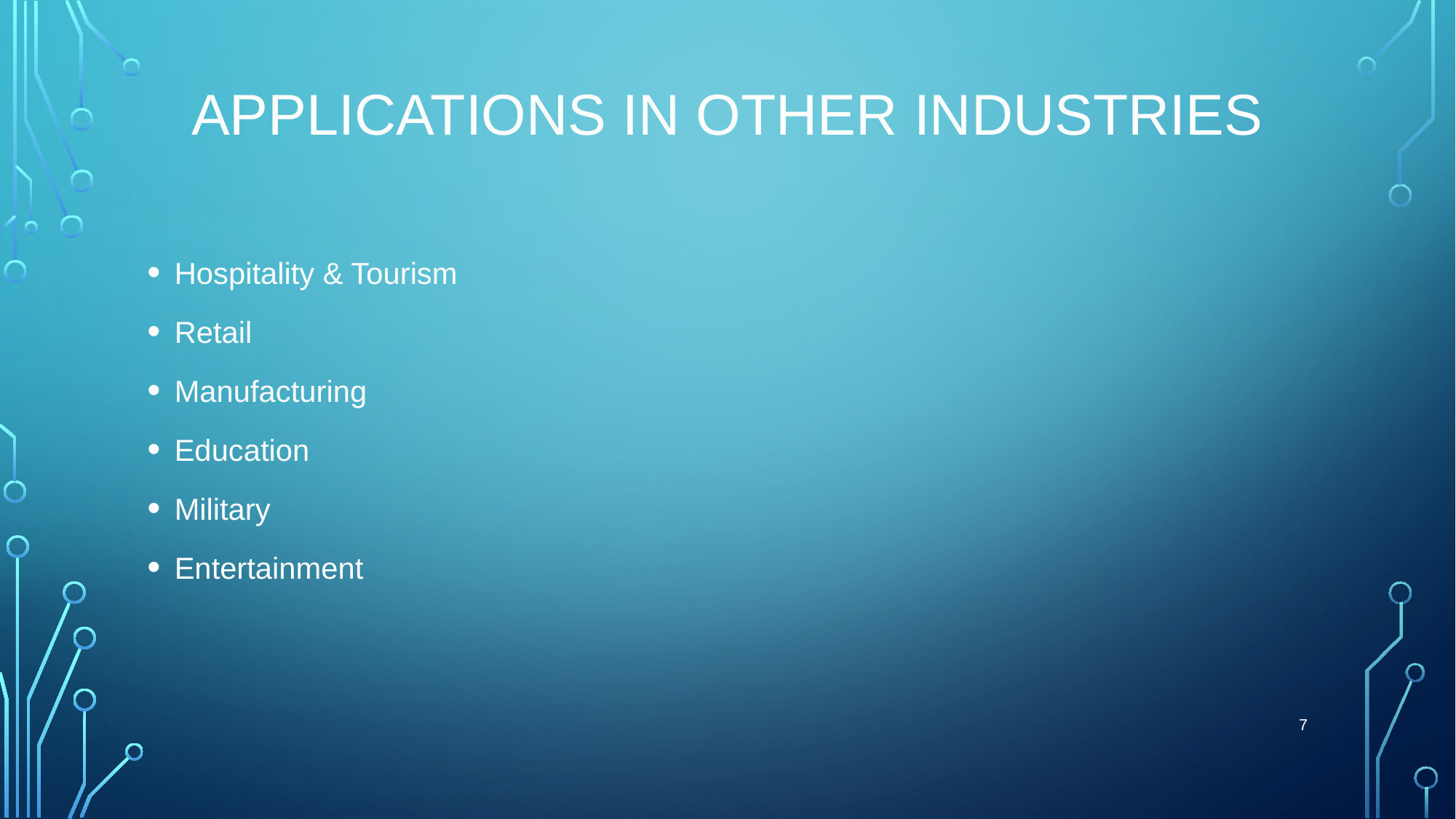

# APPLICATIONS IN OTHER INDUSTRIES
Hospitality & Tourism
Retail
Manufacturing
Education
Military
Entertainment
7